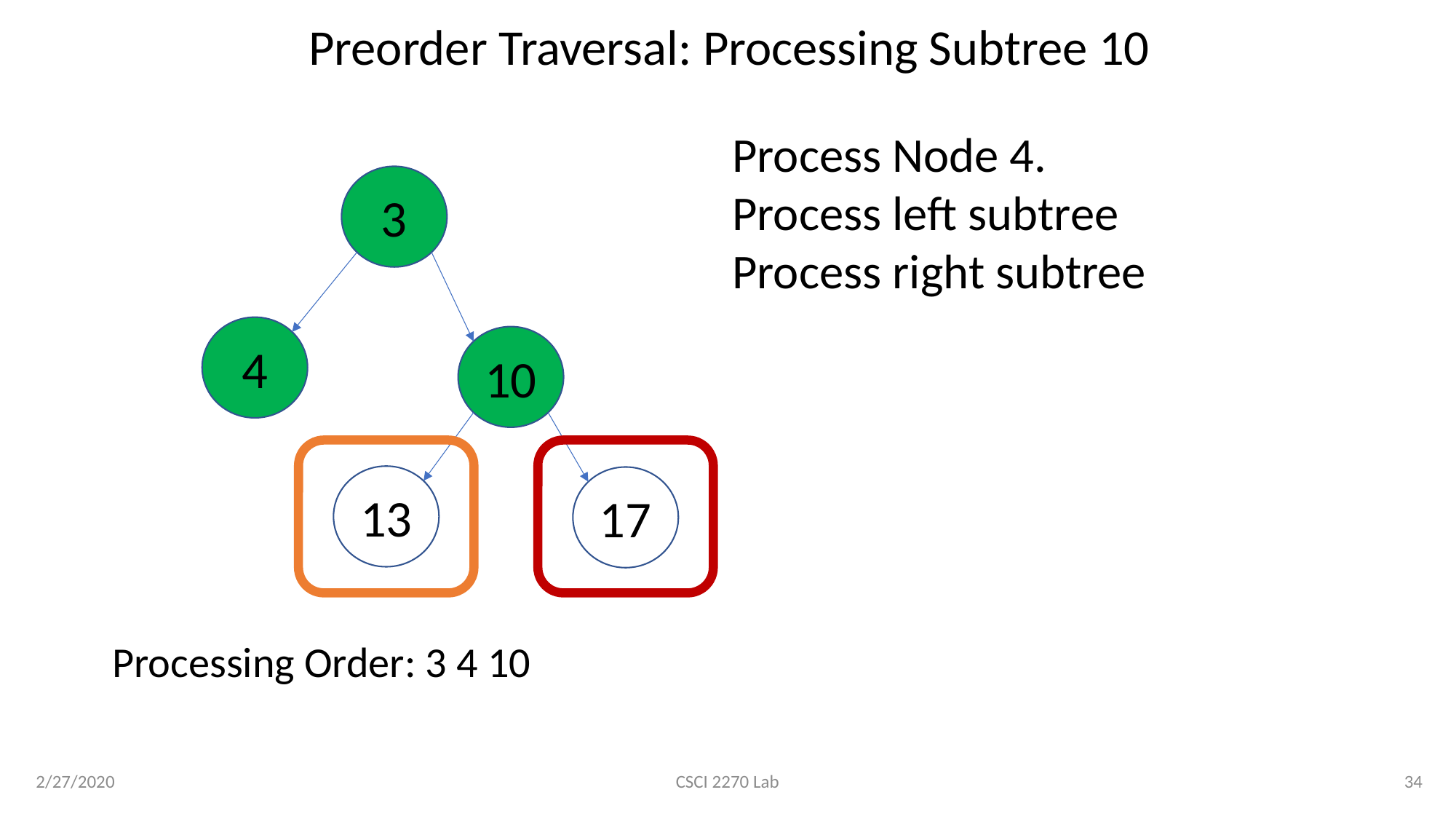

# Preorder Traversal: Processing Subtree 10
Process Node 4.
Process left subtree
Process right subtree
3
4
10
13
17

Processing Order: 3 4 10
2/27/2020
34
CSCI 2270 Lab